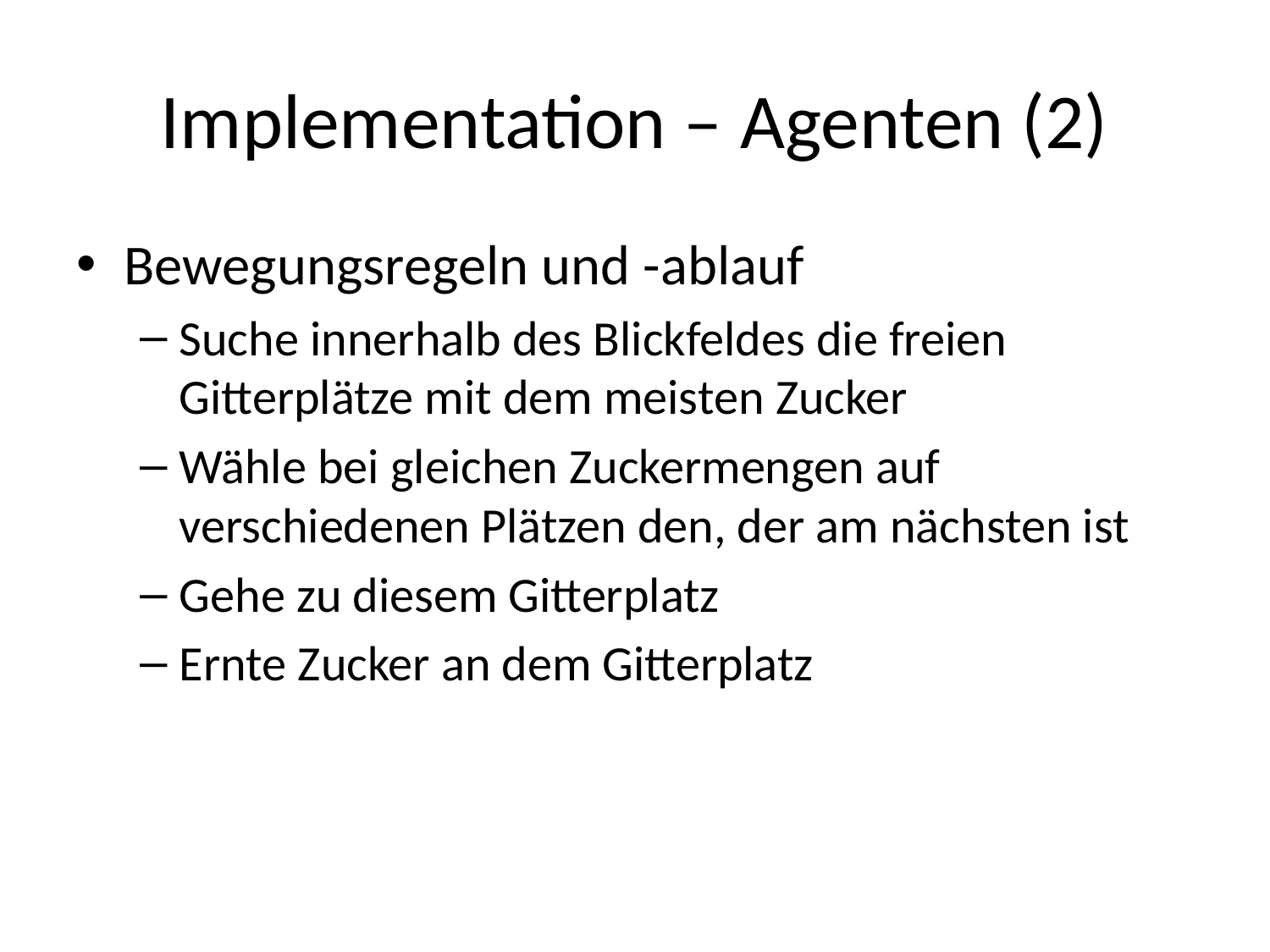

# Implementation – Agenten (2)
Bewegungsregeln und -ablauf
Suche innerhalb des Blickfeldes die freien Gitterplätze mit dem meisten Zucker
Wähle bei gleichen Zuckermengen auf verschiedenen Plätzen den, der am nächsten ist
Gehe zu diesem Gitterplatz
Ernte Zucker an dem Gitterplatz